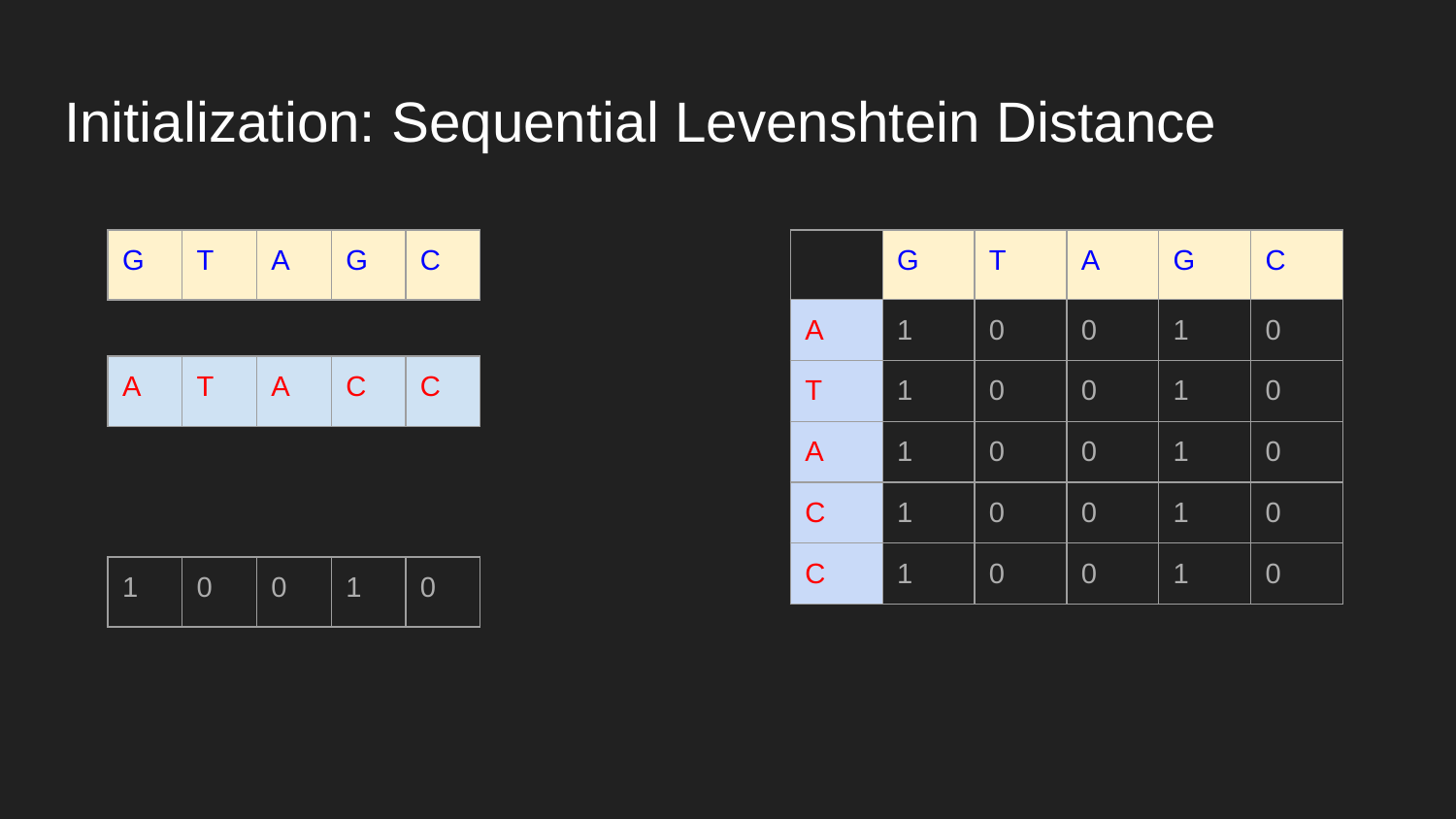

# Initialization: Sequential Levenshtein Distance

| G | T | A | G | C |
| --- | --- | --- | --- | --- |
|  | G | T | A | G | C |
| --- | --- | --- | --- | --- | --- |
| A | 1 | 0 | 0 | 1 | 0 |
| T | 1 | 0 | 0 | 1 | 0 |
| A | 1 | 0 | 0 | 1 | 0 |
| C | 1 | 0 | 0 | 1 | 0 |
| C | 1 | 0 | 0 | 1 | 0 |
| A | T | A | C | C |
| --- | --- | --- | --- | --- |
| 1 | 0 | 0 | 1 | 0 |
| --- | --- | --- | --- | --- |